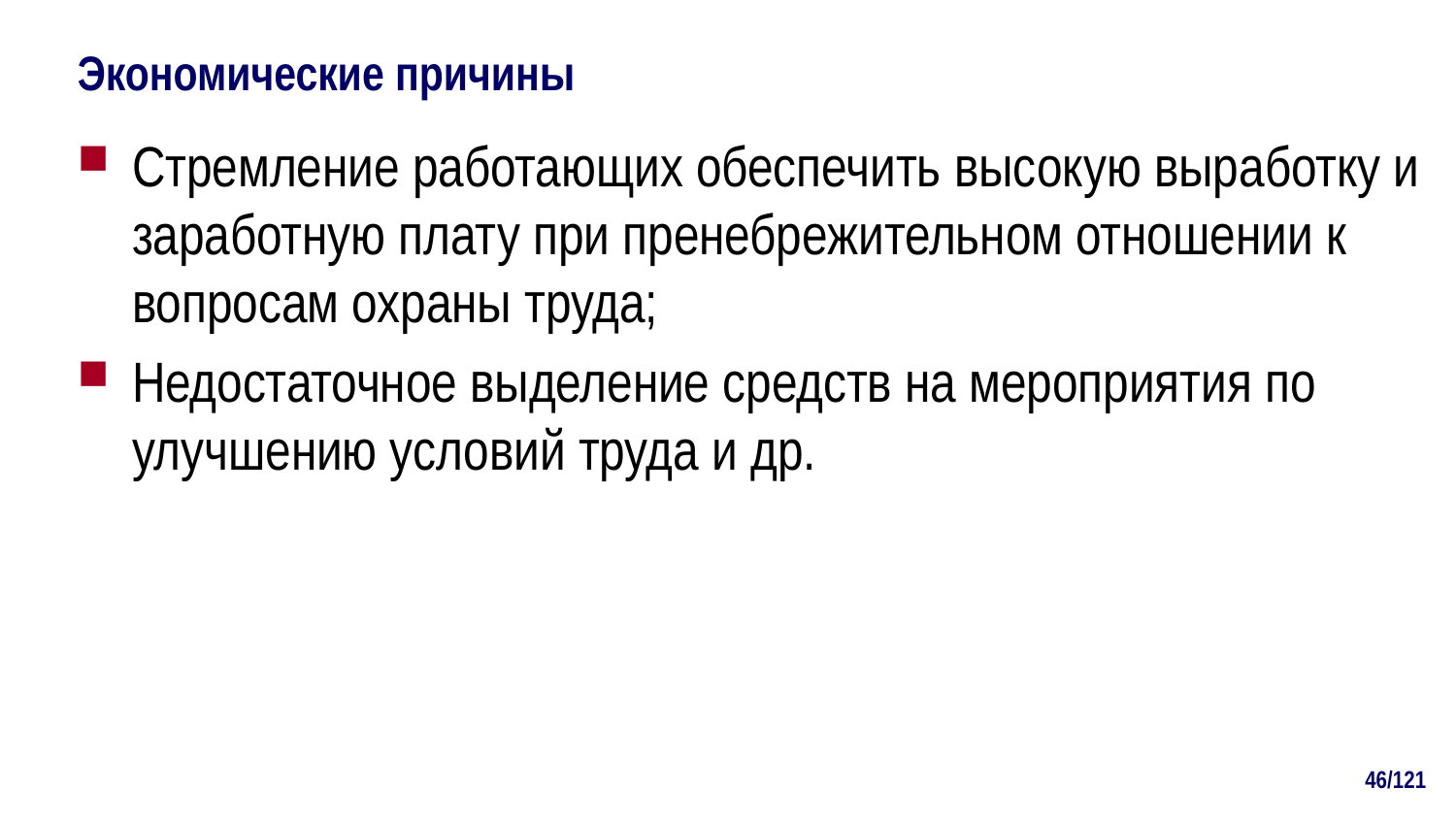

# Экономические причины
Стремление работающих обеспечить высокую выработку и заработную плату при пренебрежительном отношении к вопросам охраны труда;
Недостаточное выделение средств на мероприятия по улучшению условий труда и др.